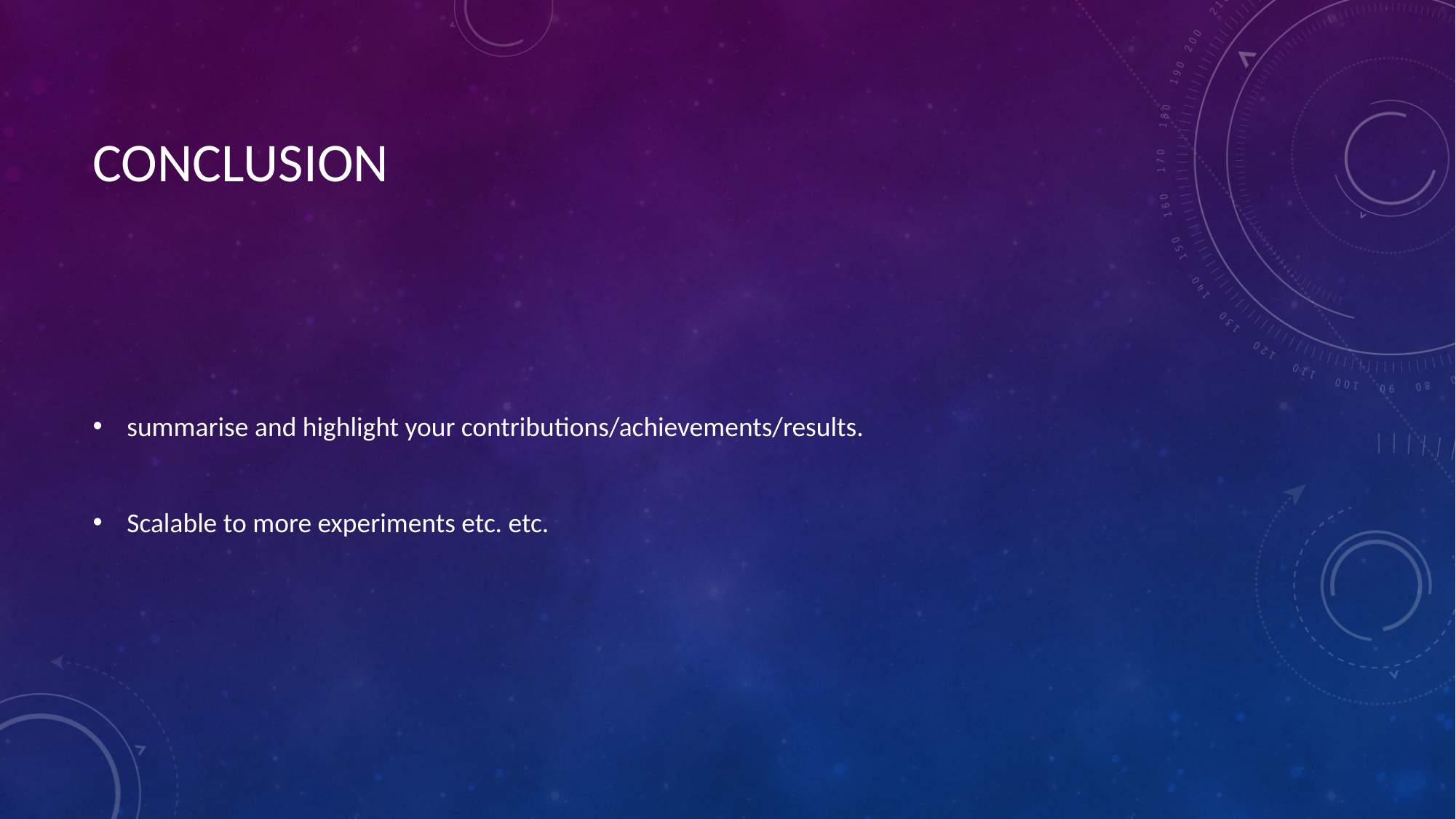

# conclusion
summarise and highlight your contributions/achievements/results.

Scalable to more experiments etc. etc.